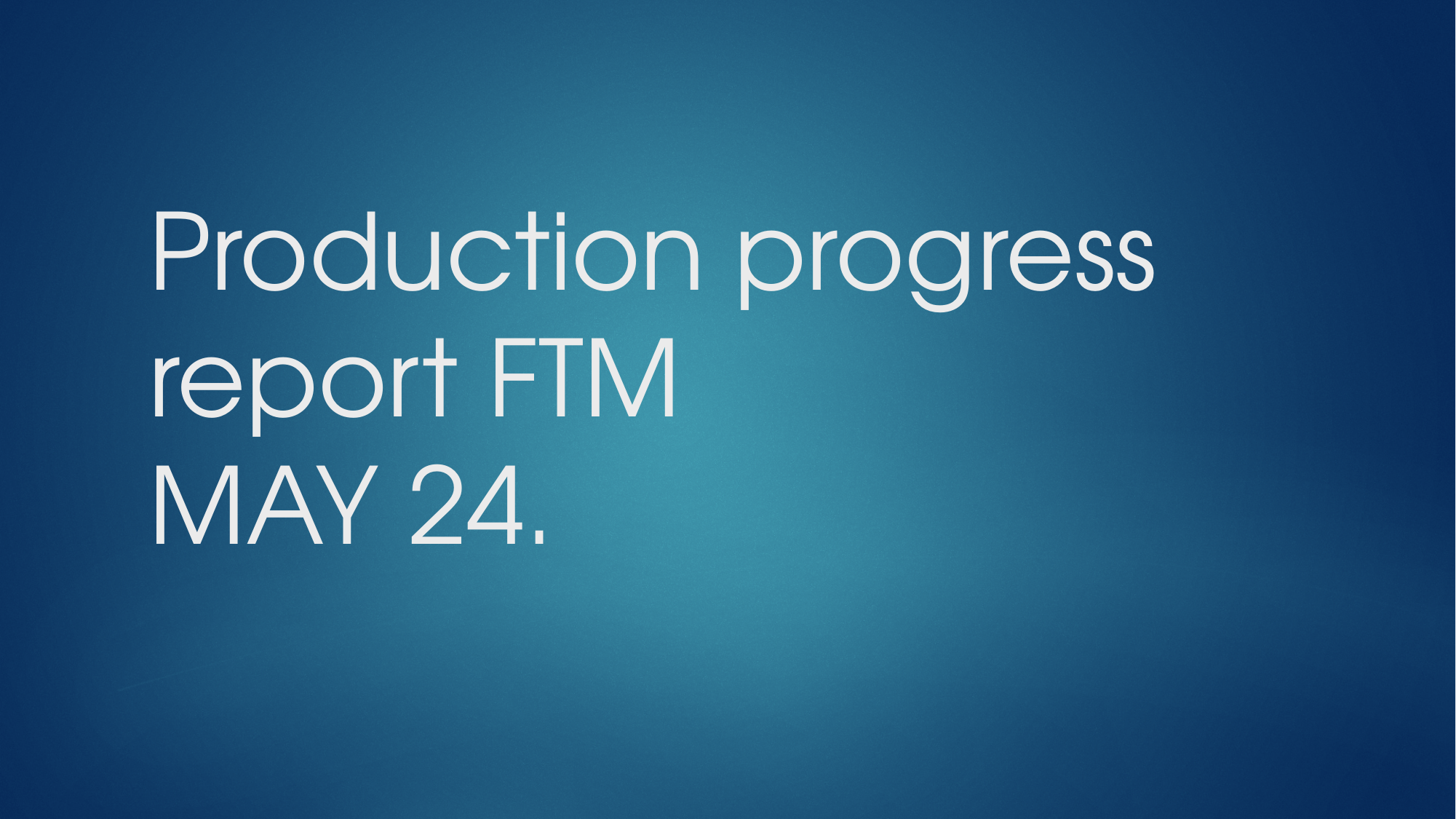

# Production progress report FTM MAY 24.